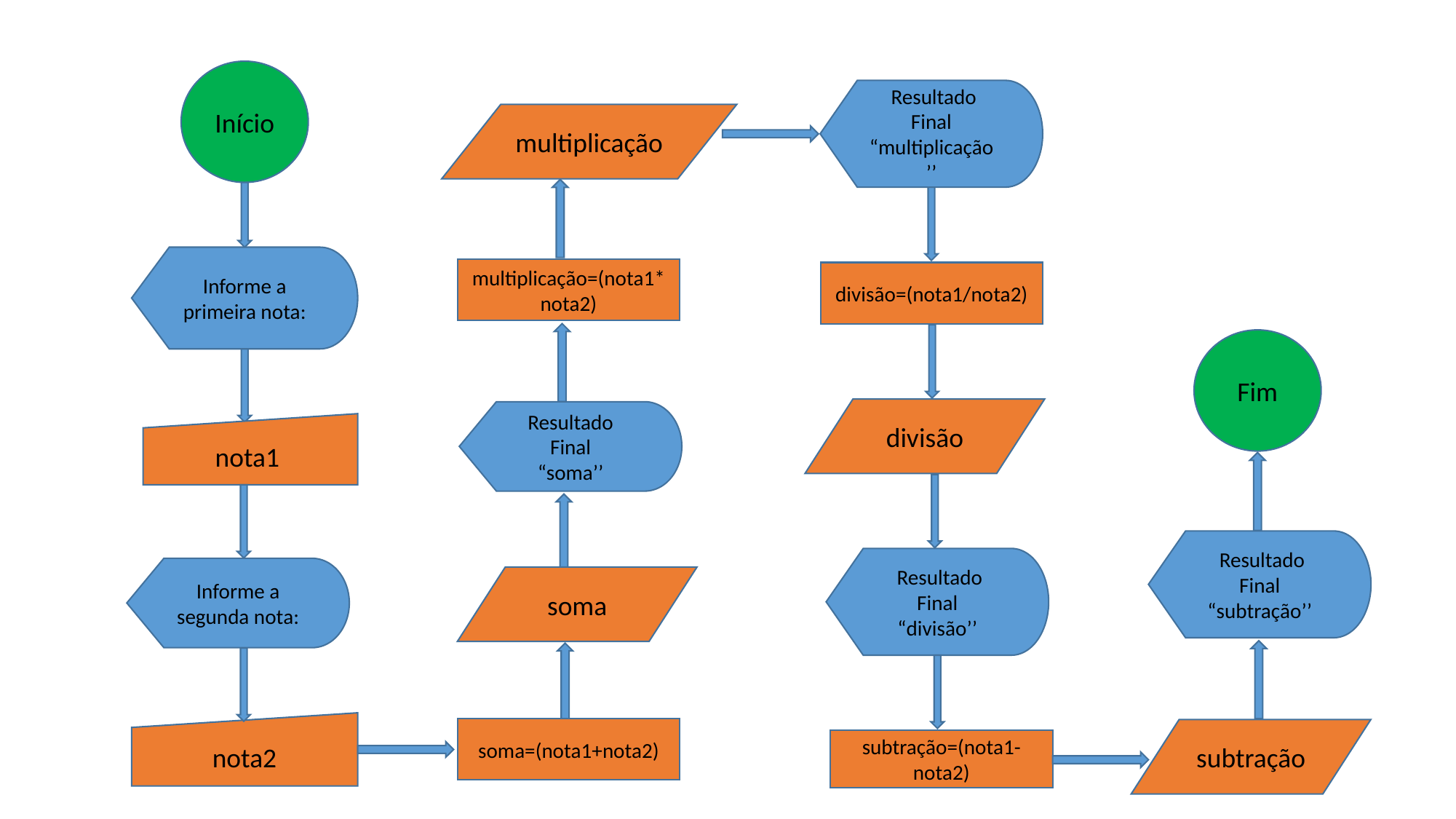

Início
 Resultado Final
“multiplicação’’

multiplicação

Informe a primeira nota:
multiplicação=(nota1*nota2)
divisão=(nota1/nota2)

Fim

divisão
Resultado Final
“soma’’
nota1

 Resultado Final
“subtração’’
 Resultado Final
“divisão’’
Informe a segunda nota:
soma

nota2
soma=(nota1+nota2)
subtração
subtração=(nota1-nota2)